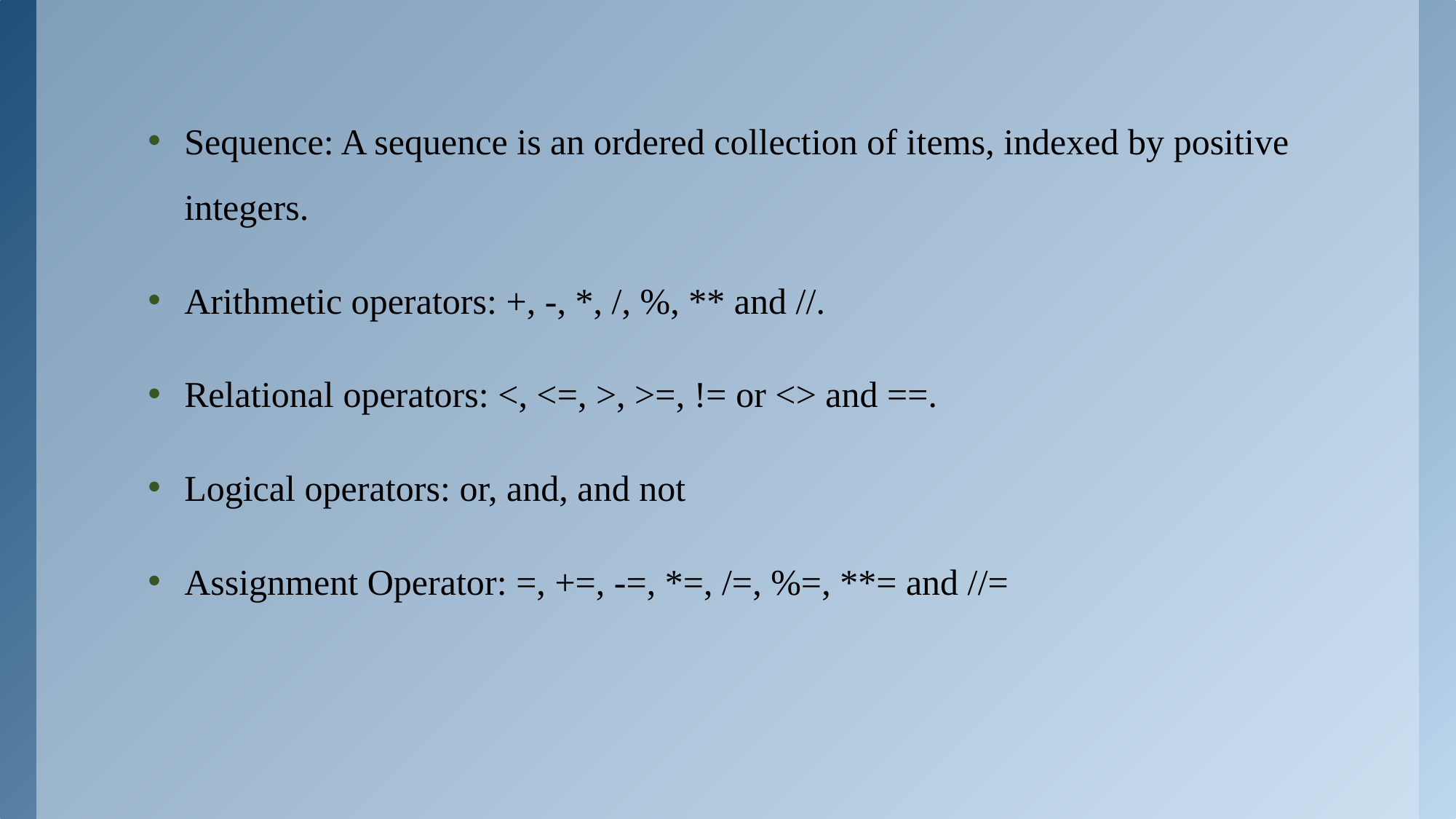

Sequence: A sequence is an ordered collection of items, indexed by positive integers.
Arithmetic operators: +, -, *, /, %, ** and //.
Relational operators: <, <=, >, >=, != or <> and ==.
Logical operators: or, and, and not
Assignment Operator: =, +=, -=, *=, /=, %=, **= and //=